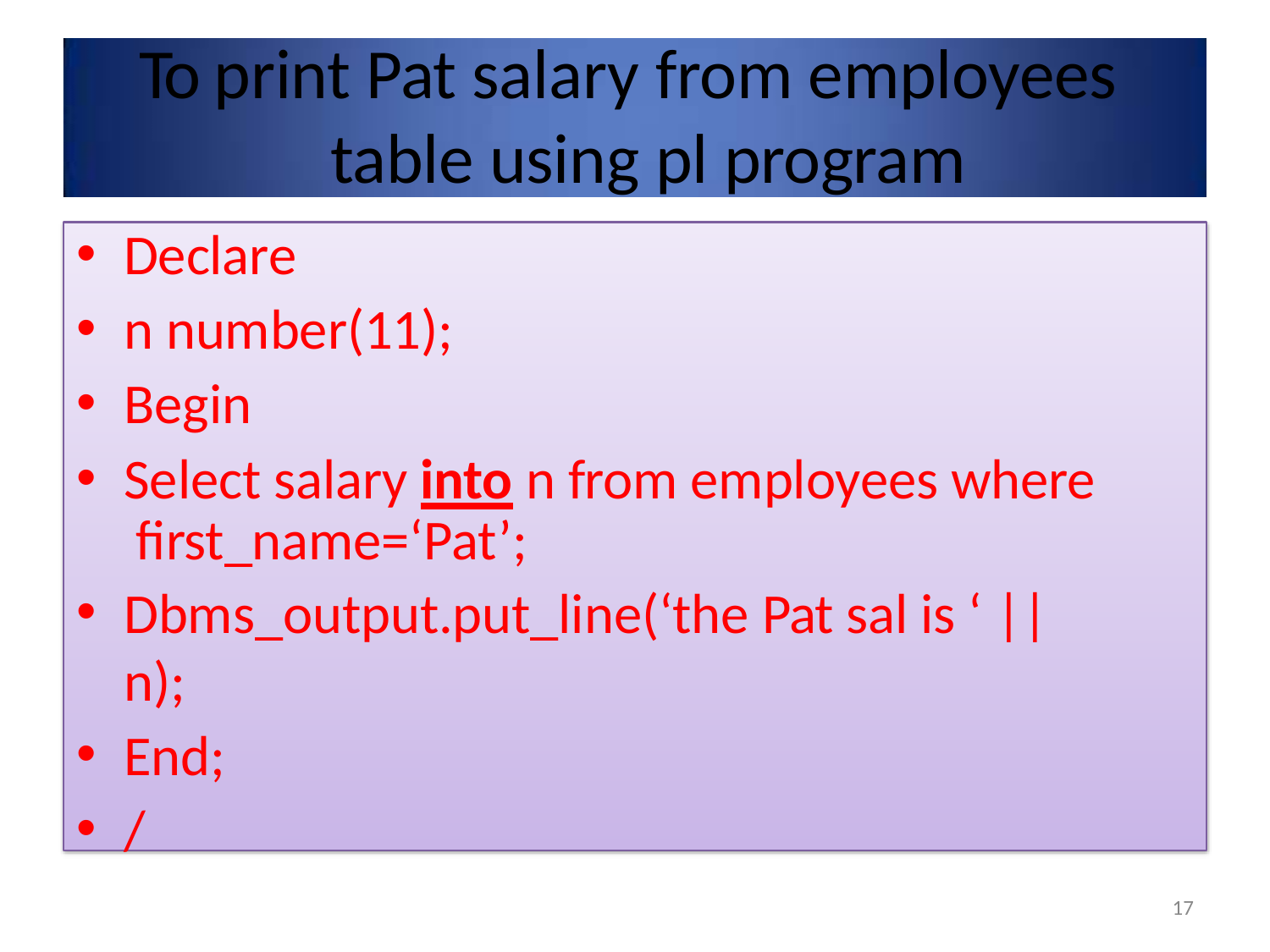

# To print Pat salary from employees  table using pl program

Declare
n number(11);
Begin
Select salary into n from employees where  first_name=‘Pat’;
Dbms_output.put_line(‘the Pat sal is ‘ ||n);
End;
/

17